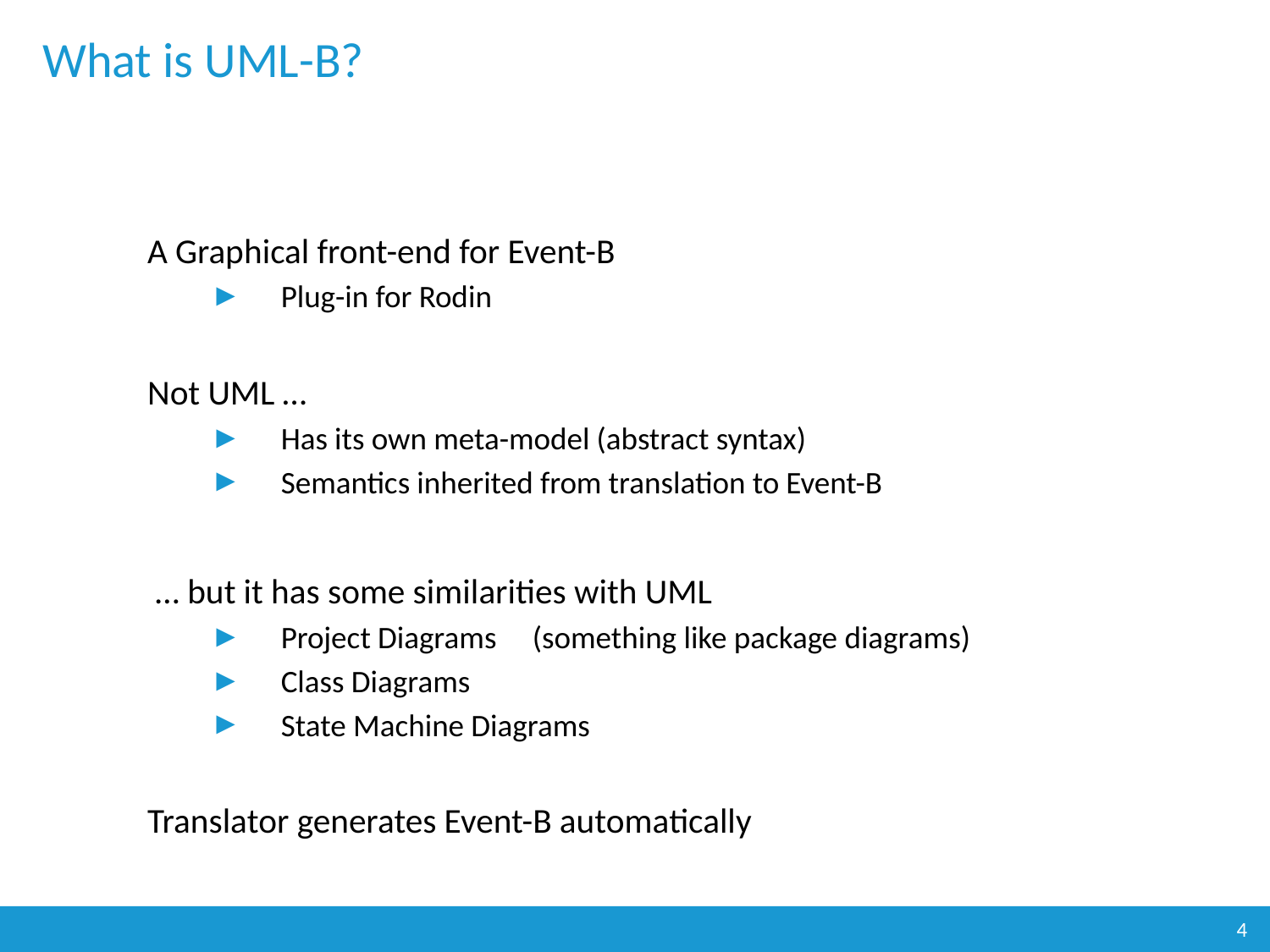

# What is UML-B?
A Graphical front-end for Event-B
Plug-in for Rodin

Not UML …
Has its own meta-model (abstract syntax)
Semantics inherited from translation to Event-B

 … but it has some similarities with UML
Project Diagrams	(something like package diagrams)
Class Diagrams
State Machine Diagrams

Translator generates Event-B automatically